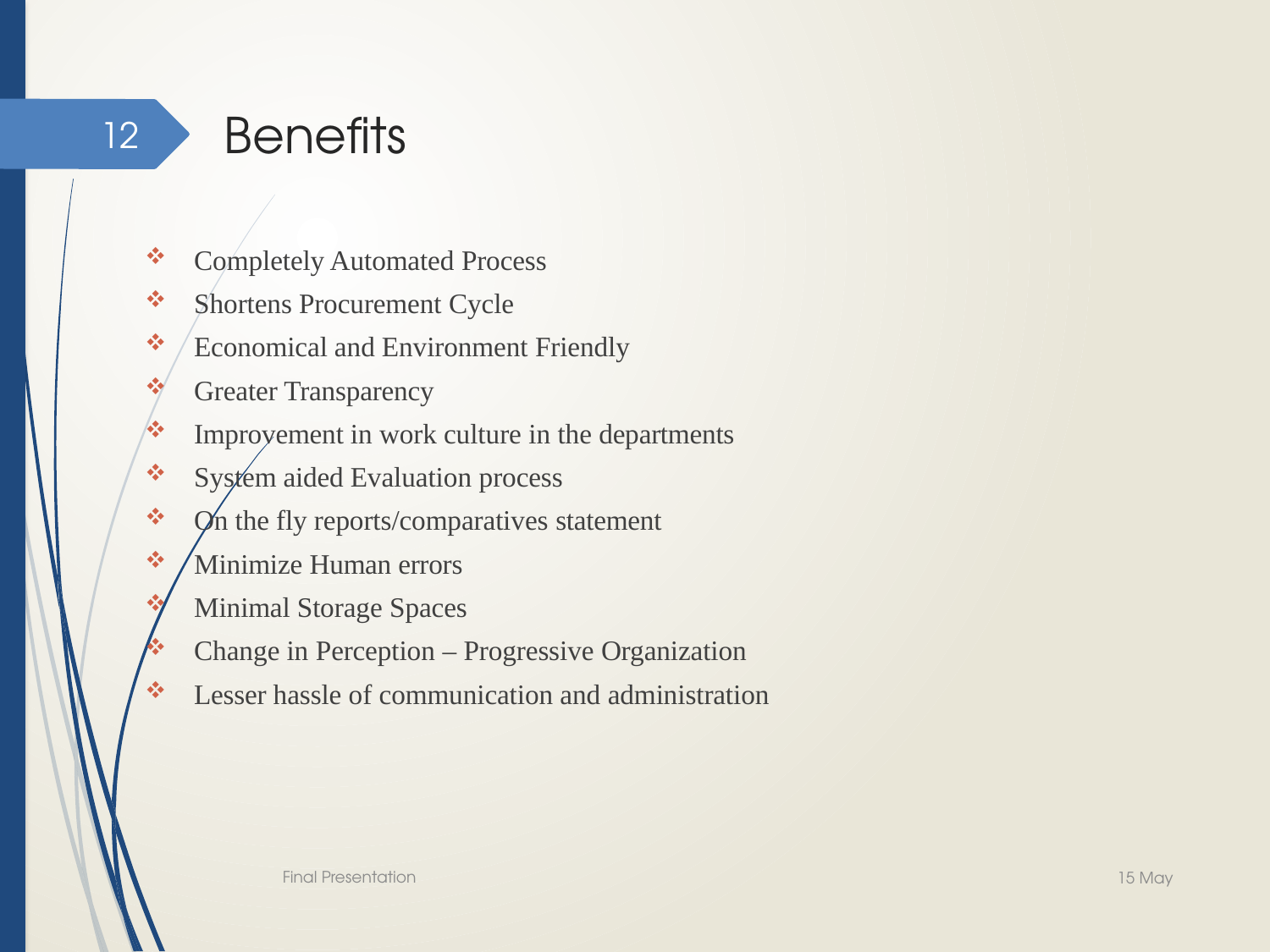

# Benefits
12

Completely Automated Process
Shortens Procurement Cycle
Economical and Environment Friendly
Greater Transparency
Improvement in work culture in the departments
System aided Evaluation process
On the fly reports/comparatives statement
Minimize Human errors
Minimal Storage Spaces
Change in Perception – Progressive Organization
Lesser hassle of communication and administration

15 May
Final Presentation